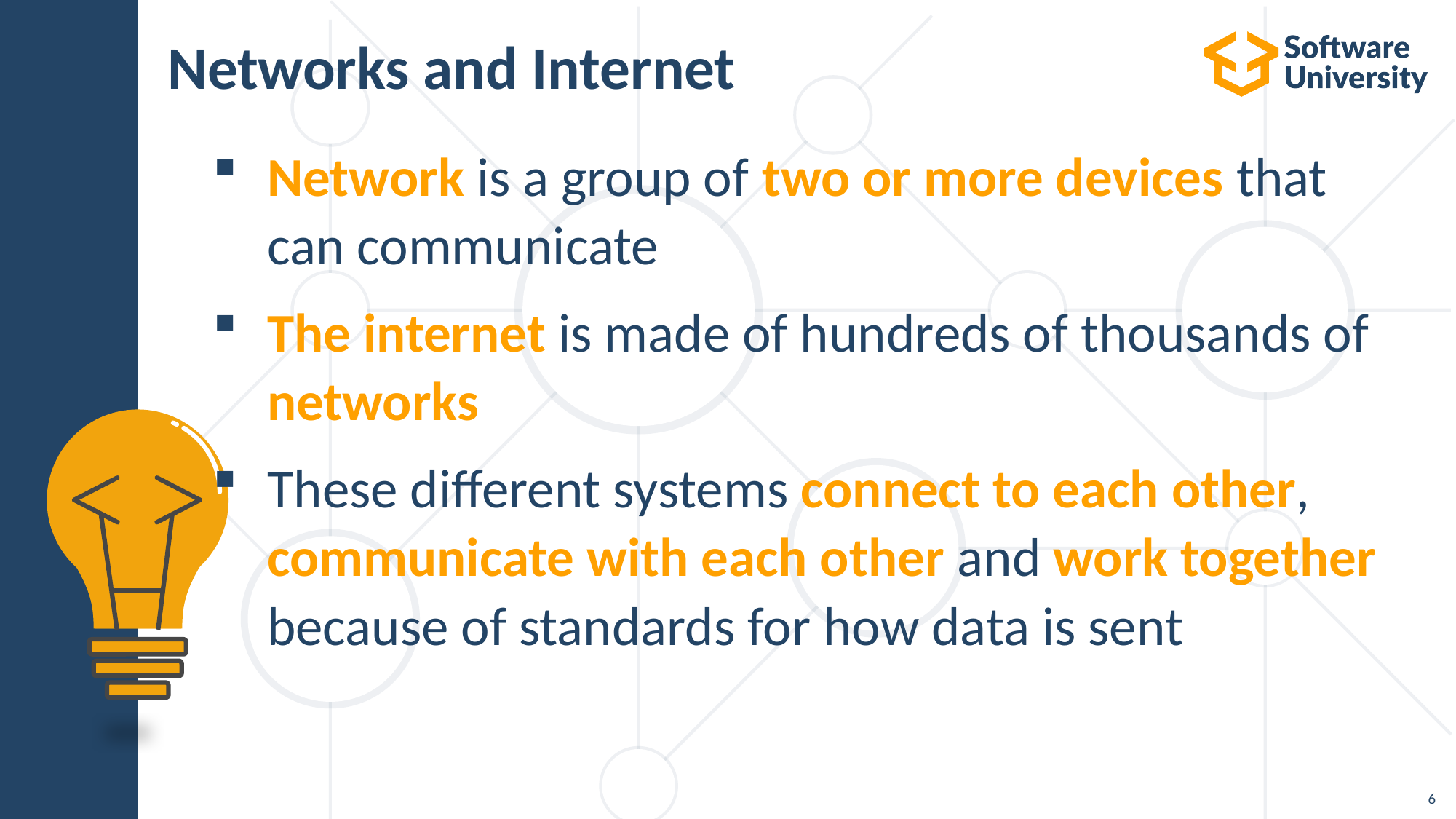

# Networks and Internet
Network is a group of two or more devices that can communicate
The internet is made of hundreds of thousands of networks
These different systems connect to each other, communicate with each other and work together because of standards for how data is sent
6